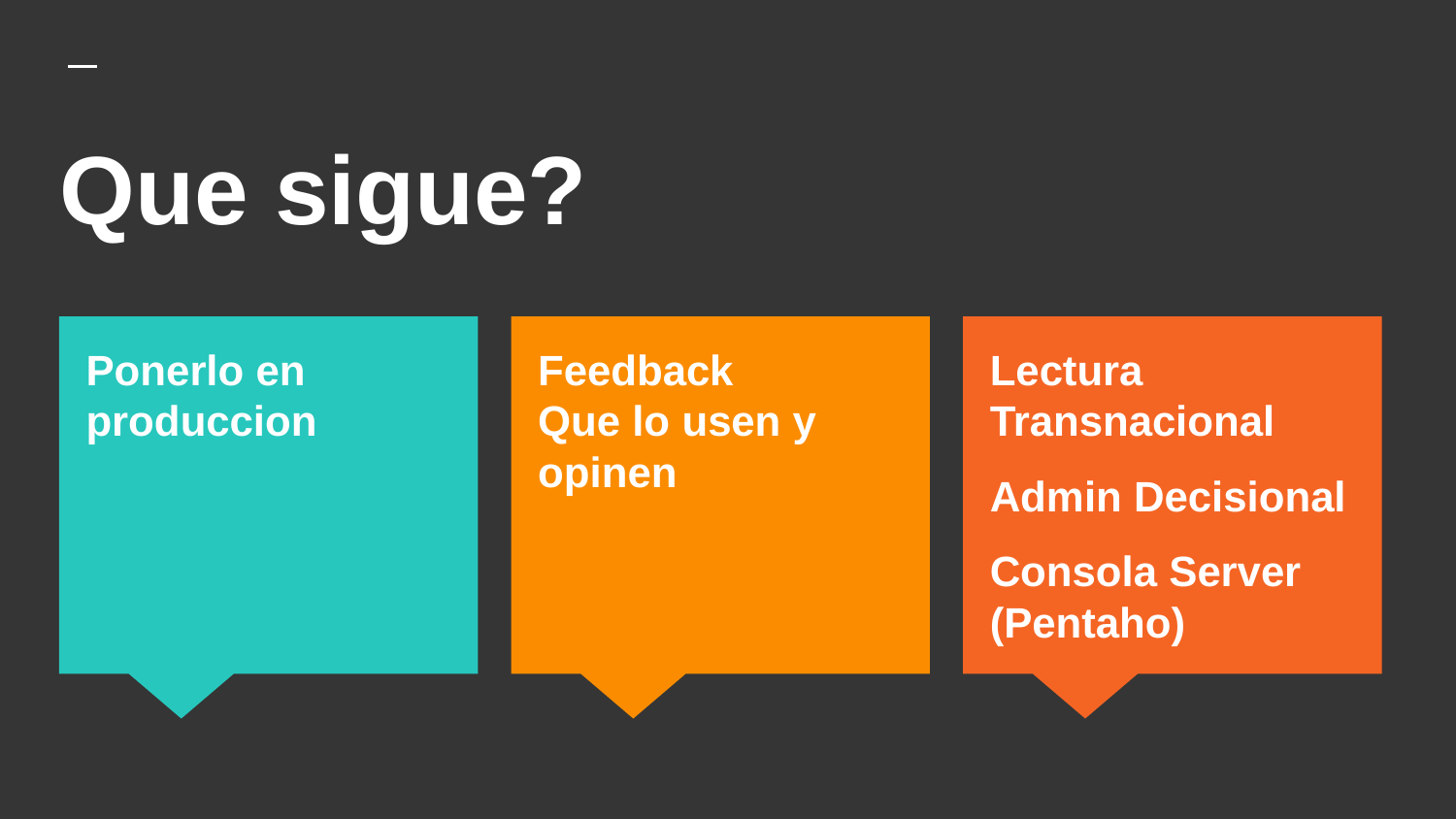

# Que sigue?

Ponerlo en produccion
Feedback
Que lo usen y opinen
Lectura Transnacional
Admin Decisional
Consola Server (Pentaho)